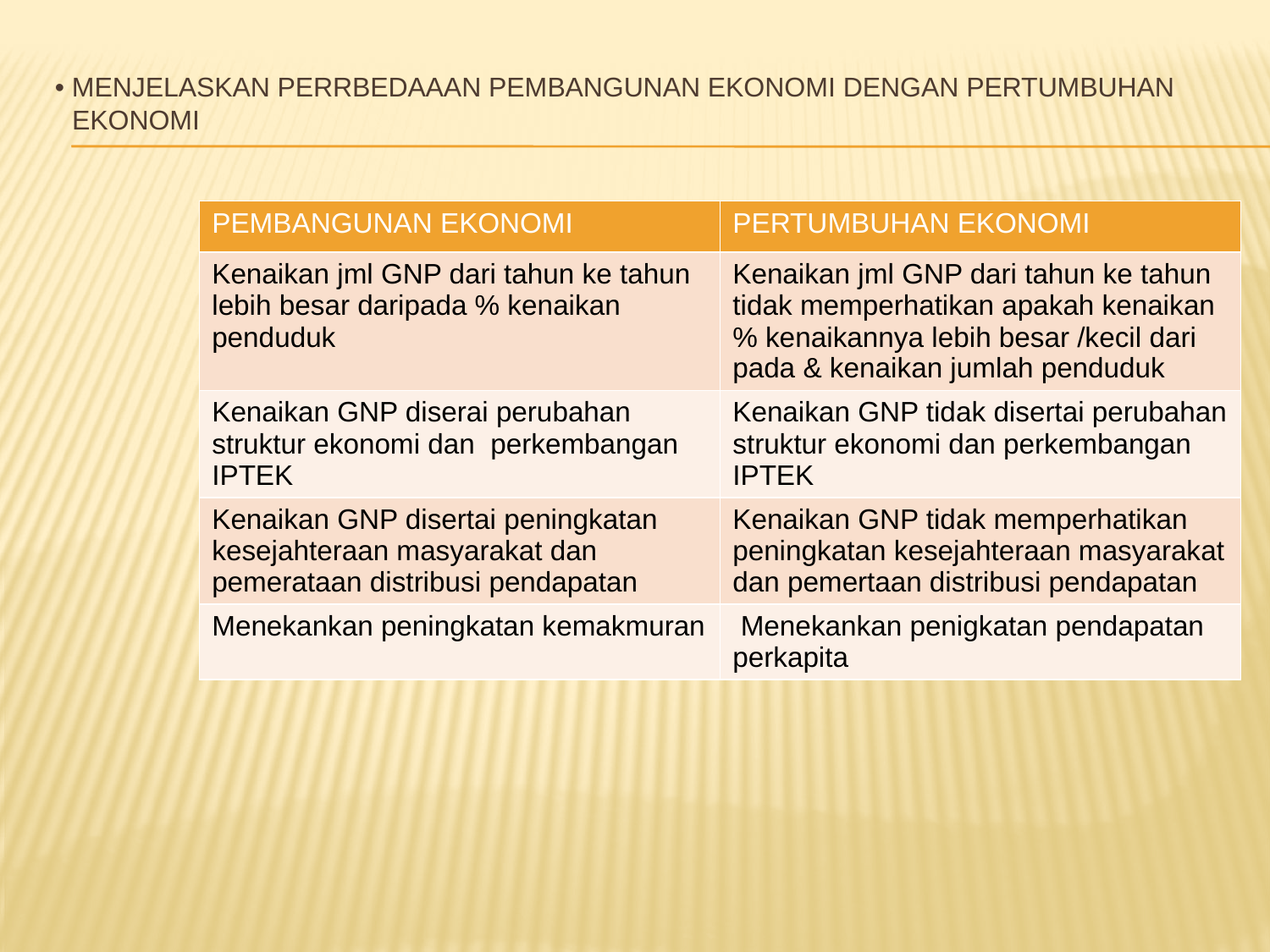

# • Menjelaskan perrbedaaan pembangunan ekonomi dengan pertumbuhan ekonomi
| PEMBANGUNAN EKONOMI | PERTUMBUHAN EKONOMI |
| --- | --- |
| Kenaikan jml GNP dari tahun ke tahun lebih besar daripada % kenaikan penduduk | Kenaikan jml GNP dari tahun ke tahun tidak memperhatikan apakah kenaikan % kenaikannya lebih besar /kecil dari pada & kenaikan jumlah penduduk |
| Kenaikan GNP diserai perubahan struktur ekonomi dan perkembangan IPTEK | Kenaikan GNP tidak disertai perubahan struktur ekonomi dan perkembangan IPTEK |
| Kenaikan GNP disertai peningkatan kesejahteraan masyarakat dan pemerataan distribusi pendapatan | Kenaikan GNP tidak memperhatikan peningkatan kesejahteraan masyarakat dan pemertaan distribusi pendapatan |
| Menekankan peningkatan kemakmuran | Menekankan penigkatan pendapatan perkapita |